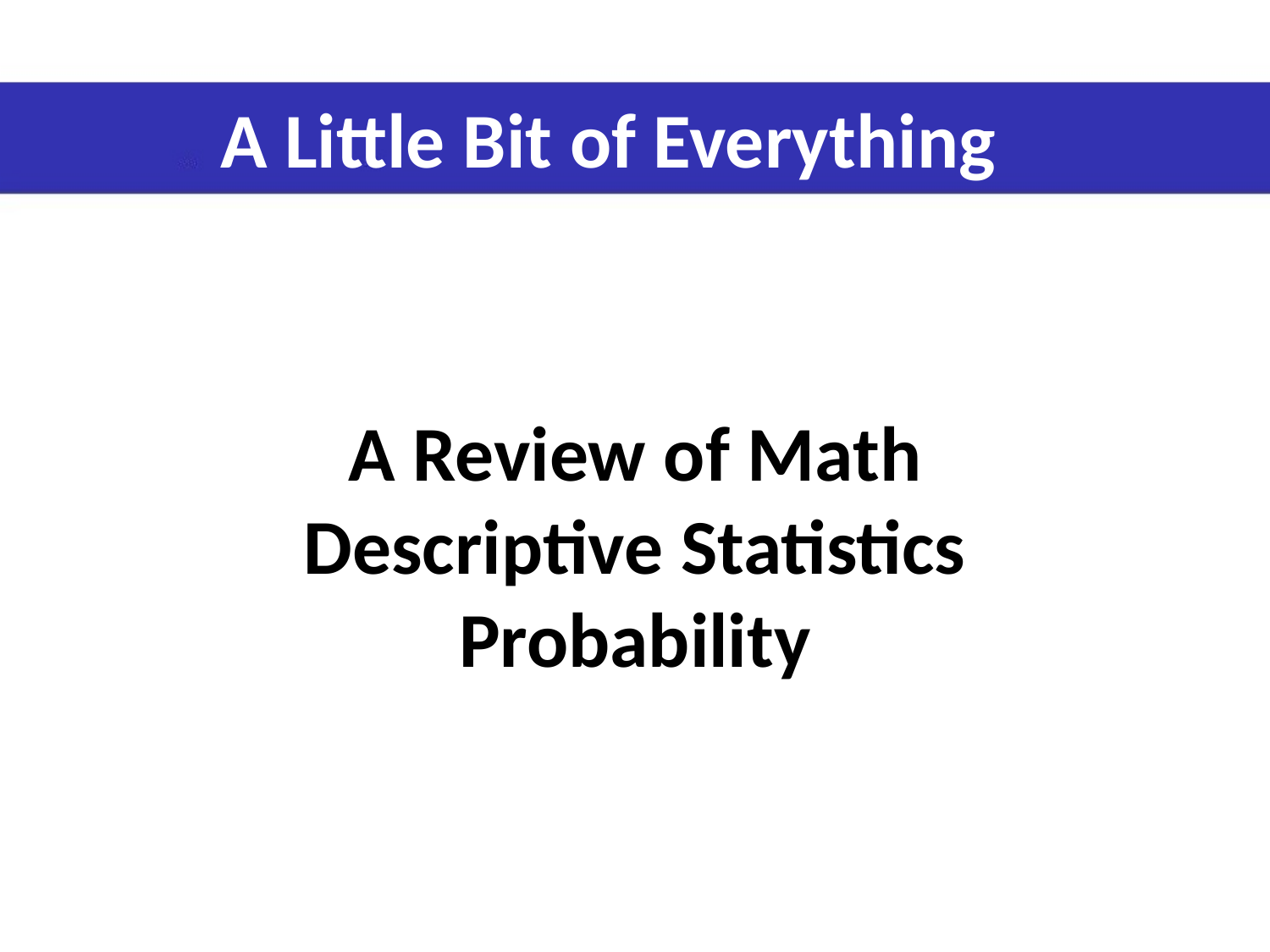

A Little Bit of Everything
# A Review of Math Descriptive Statistics Probability